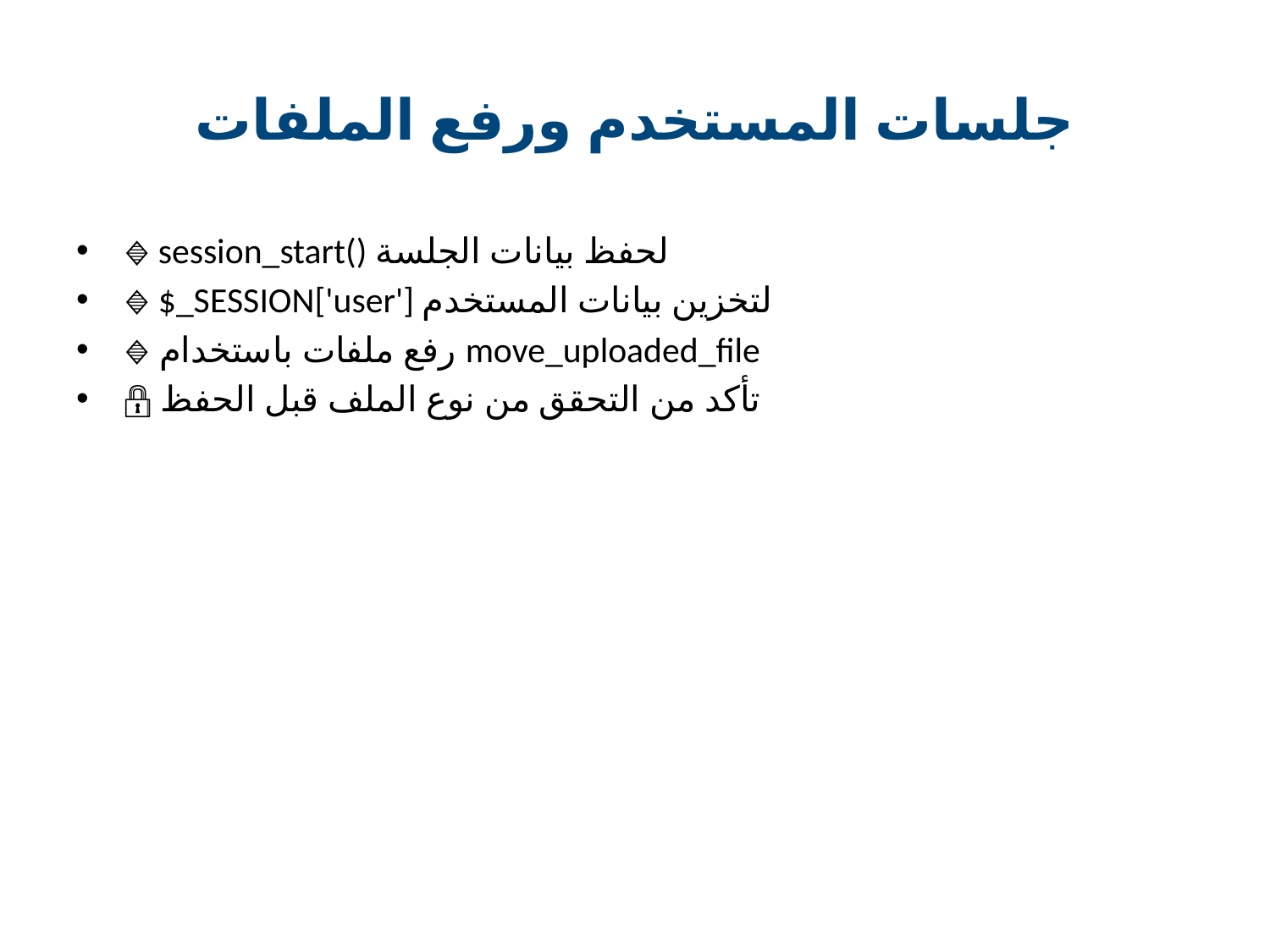

# جلسات المستخدم ورفع الملفات
🔹 session_start() لحفظ بيانات الجلسة
🔹 $_SESSION['user'] لتخزين بيانات المستخدم
🔹 رفع ملفات باستخدام move_uploaded_file
🔒 تأكد من التحقق من نوع الملف قبل الحفظ